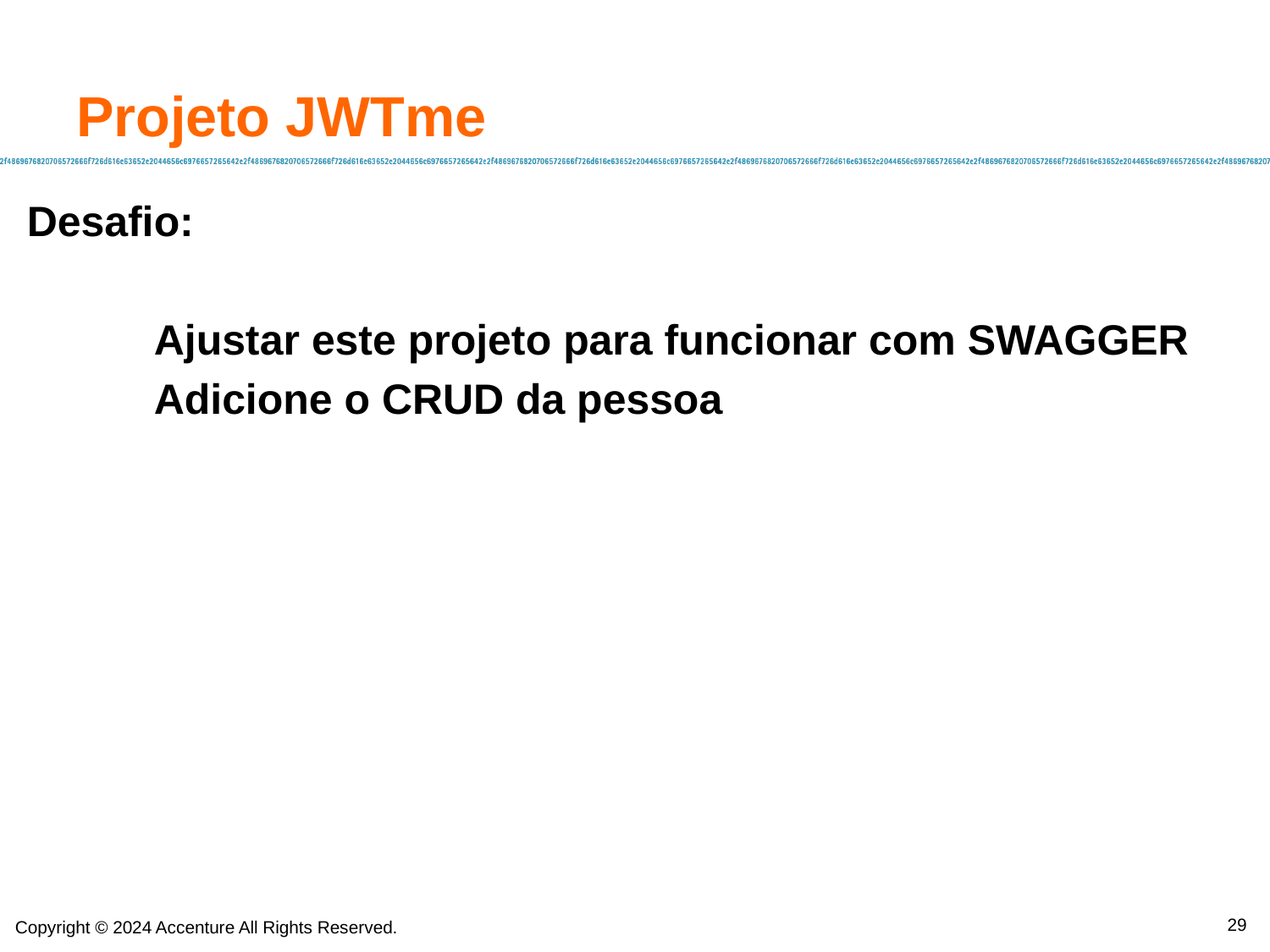

# Projeto JWTme
Desafio:

	Ajustar este projeto para funcionar com SWAGGER
	Adicione o CRUD da pessoa

29